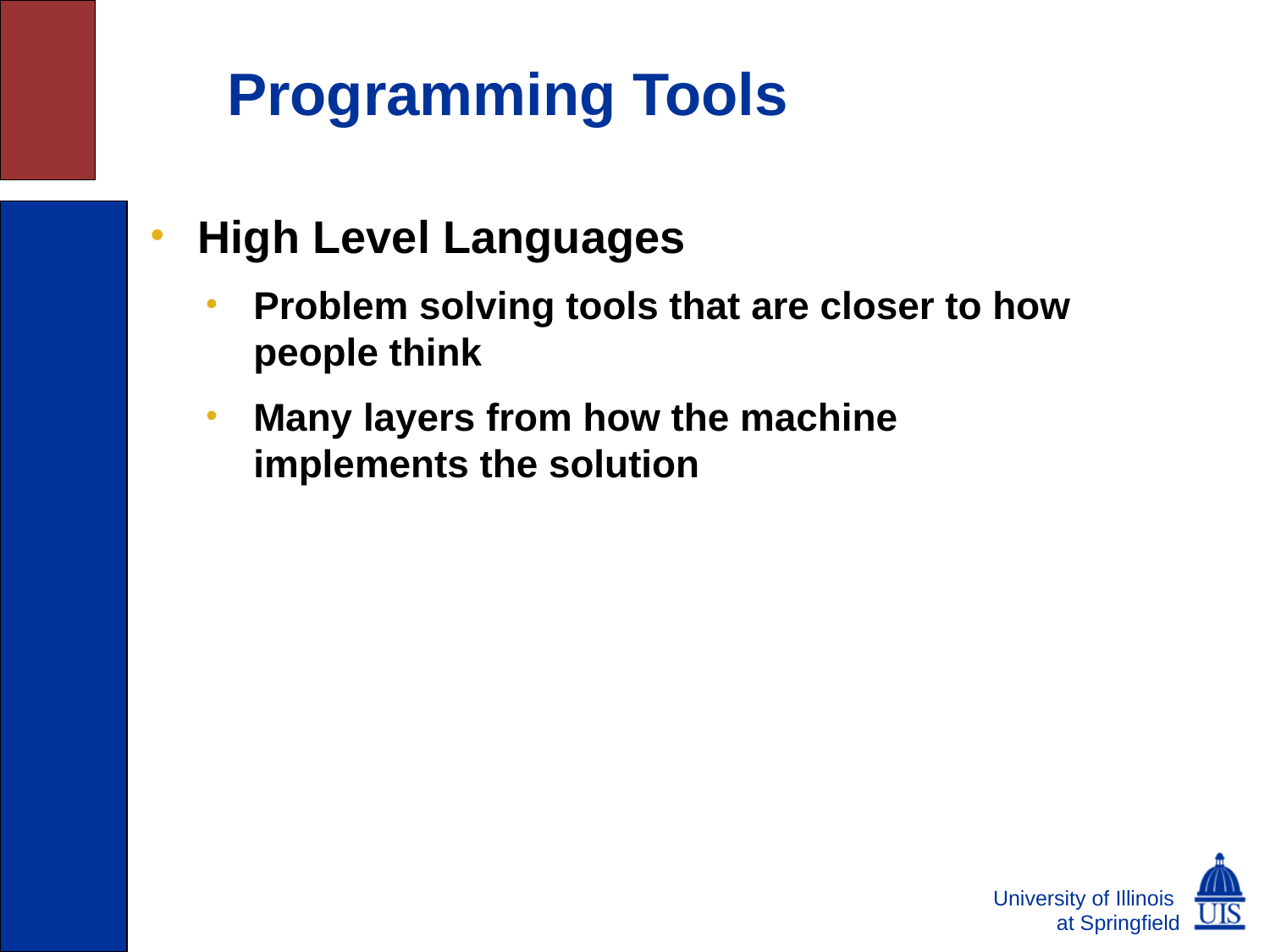

# Programming Tools
High Level Languages
Problem solving tools that are closer to how people think
Many layers from how the machine implements the solution